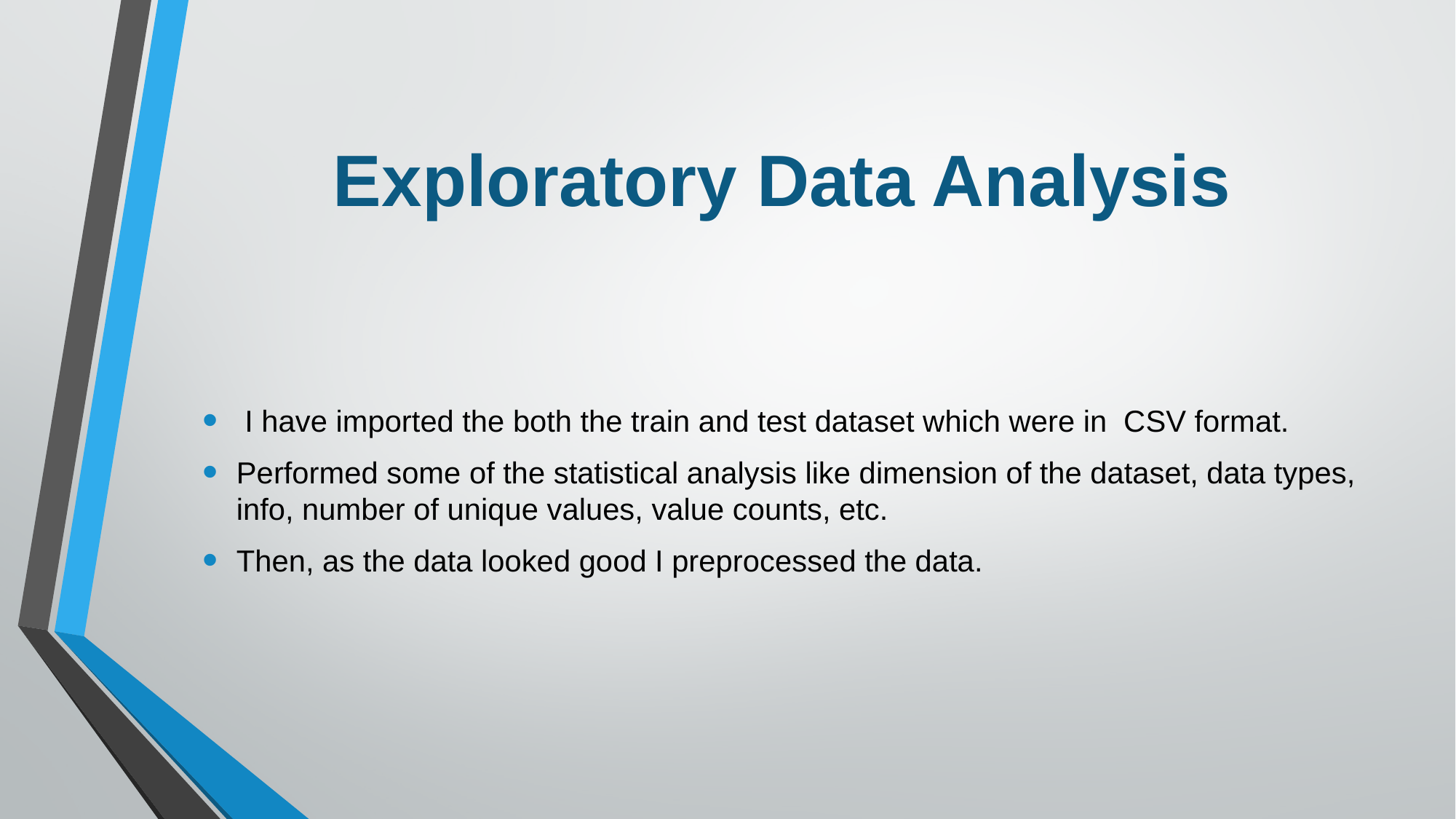

# Exploratory Data Analysis
 I have imported the both the train and test dataset which were in  CSV format.
Performed some of the statistical analysis like dimension of the dataset, data types, info, number of unique values, value counts, etc.
Then, as the data looked good I preprocessed the data.